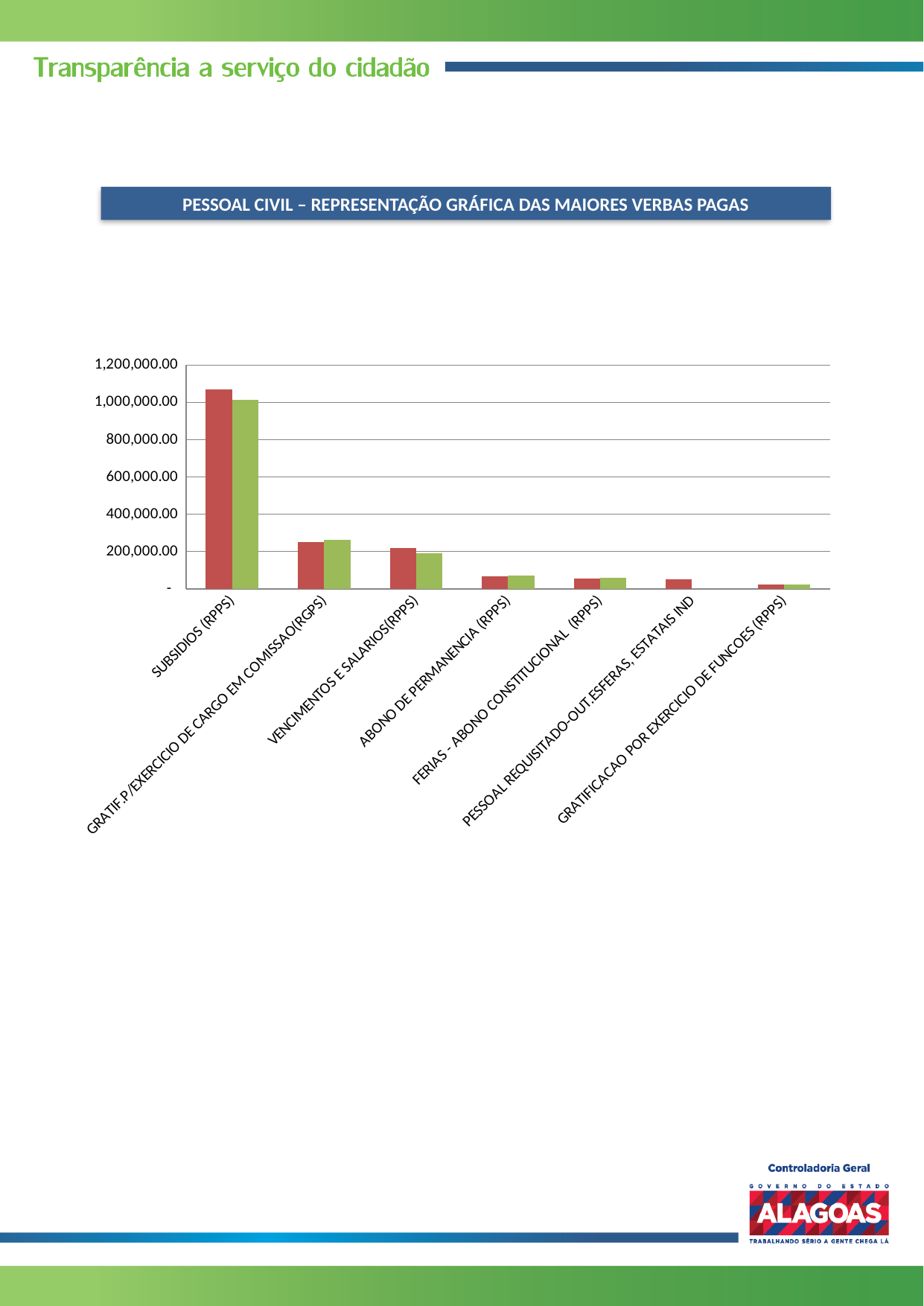

PESSOAL CIVIL – REPRESENTAÇÃO GRÁFICA DAS MAIORES VERBAS PAGAS

### Chart

| Category |  |  |
|---|---|---|
| SUBSIDIOS (RPPS) | 1070851.35 | 1012123.679999999 |
| GRATIF.P/EXERCICIO DE CARGO EM COMISSAO(RGPS) | 251151.2100000001 | 264119.94 |
| VENCIMENTOS E SALARIOS(RPPS) | 219615.05 | 191842.68 |
| ABONO DE PERMANENCIA (RPPS) | 67315.82 | 71839.33 |
| FERIAS - ABONO CONSTITUCIONAL  (RPPS) | 56889.229999999996 | 59280.49 |
| PESSOAL REQUISITADO-OUT.ESFERAS, ESTATAIS IND | 51832.86 | 0.0 |
| GRATIFICACAO POR EXERCICIO DE FUNCOES (RPPS) | 23800.0 | 23800.0 |